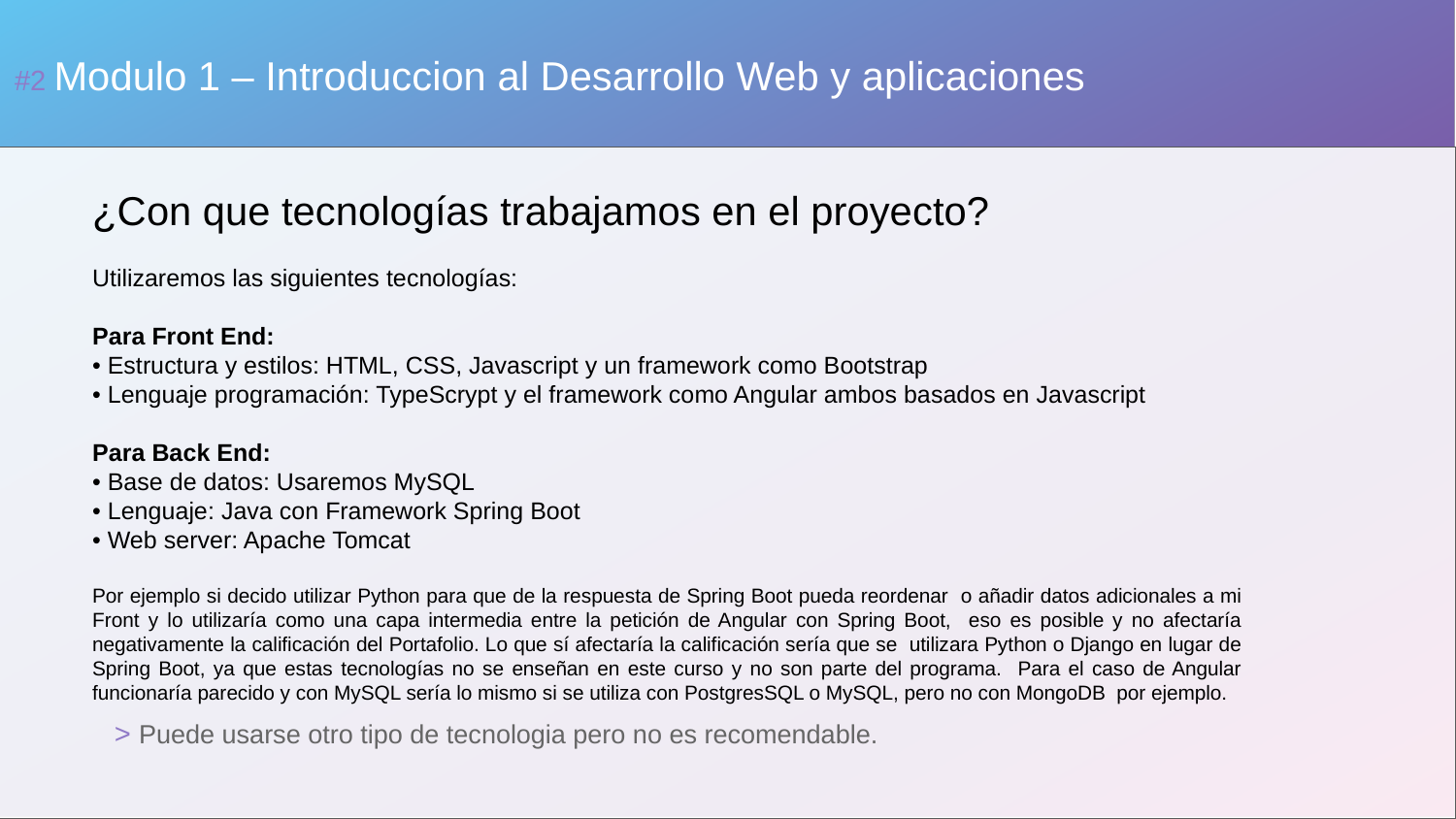

#2 Modulo 1 – Introduccion al Desarrollo Web y aplicaciones

¿Con que tecnologías trabajamos en el proyecto?

Utilizaremos las siguientes tecnologías:

Para Front End:
• Estructura y estilos: HTML, CSS, Javascript y un framework como Bootstrap
• Lenguaje programación: TypeScrypt y el framework como Angular ambos basados en Javascript

Para Back End:
• Base de datos: Usaremos MySQL
• Lenguaje: Java con Framework Spring Boot
• Web server: Apache Tomcat

Por ejemplo si decido utilizar Python para que de la respuesta de Spring Boot pueda reordenar  o añadir datos adicionales a mi Front y lo utilizaría como una capa intermedia entre la petición de Angular con Spring Boot,  eso es posible y no afectaría negativamente la calificación del Portafolio. Lo que sí afectaría la calificación sería que se  utilizara Python o Django en lugar de Spring Boot, ya que estas tecnologías no se enseñan en este curso y no son parte del programa.  Para el caso de Angular funcionaría parecido y con MySQL sería lo mismo si se utiliza con PostgresSQL o MySQL, pero no con MongoDB  por ejemplo.

> Puede usarse otro tipo de tecnologia pero no es recomendable.